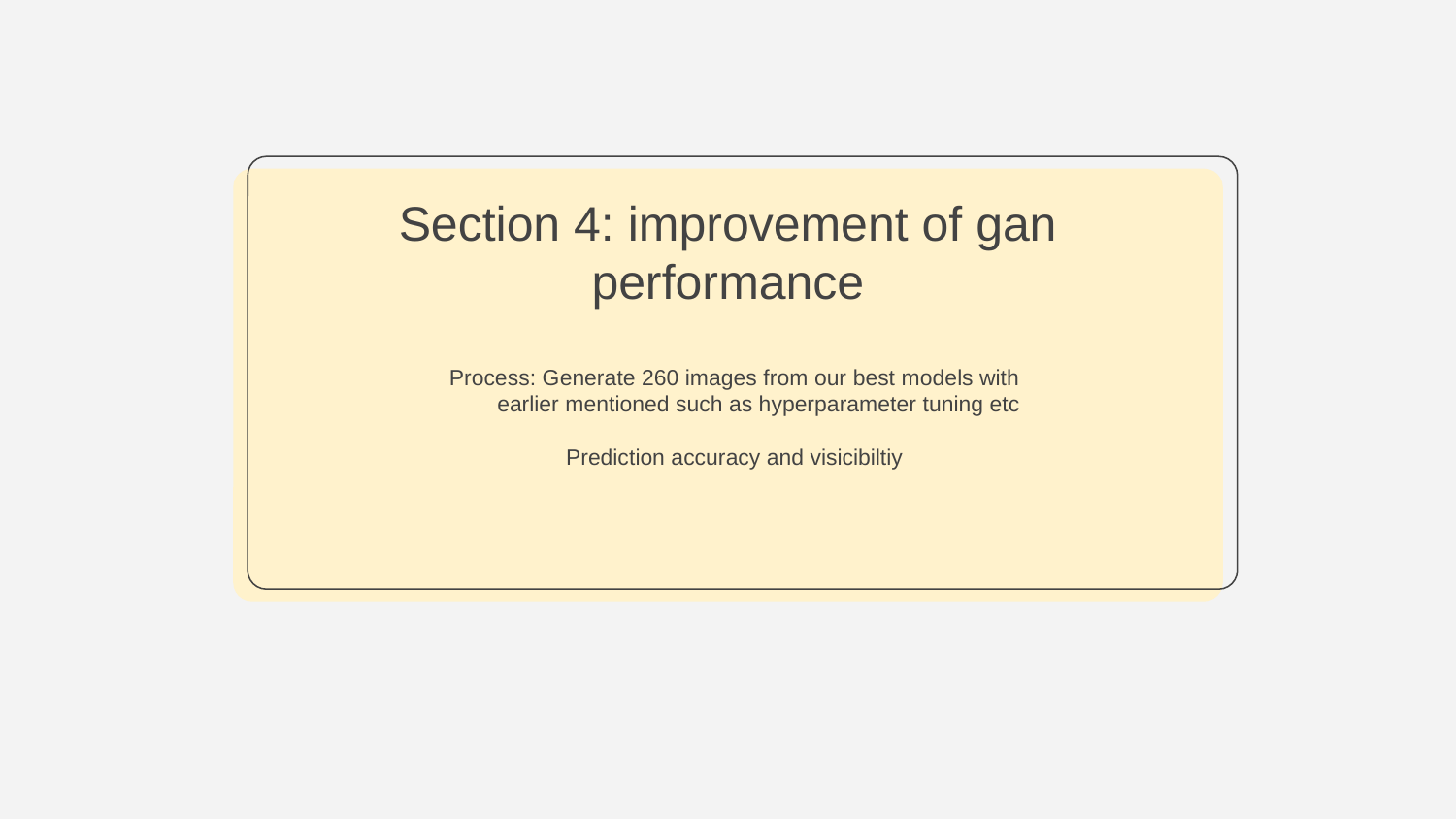

# Section 4: improvement of gan performance
Process: Generate 260 images from our best models with earlier mentioned such as hyperparameter tuning etc

Prediction accuracy and visicibiltiy